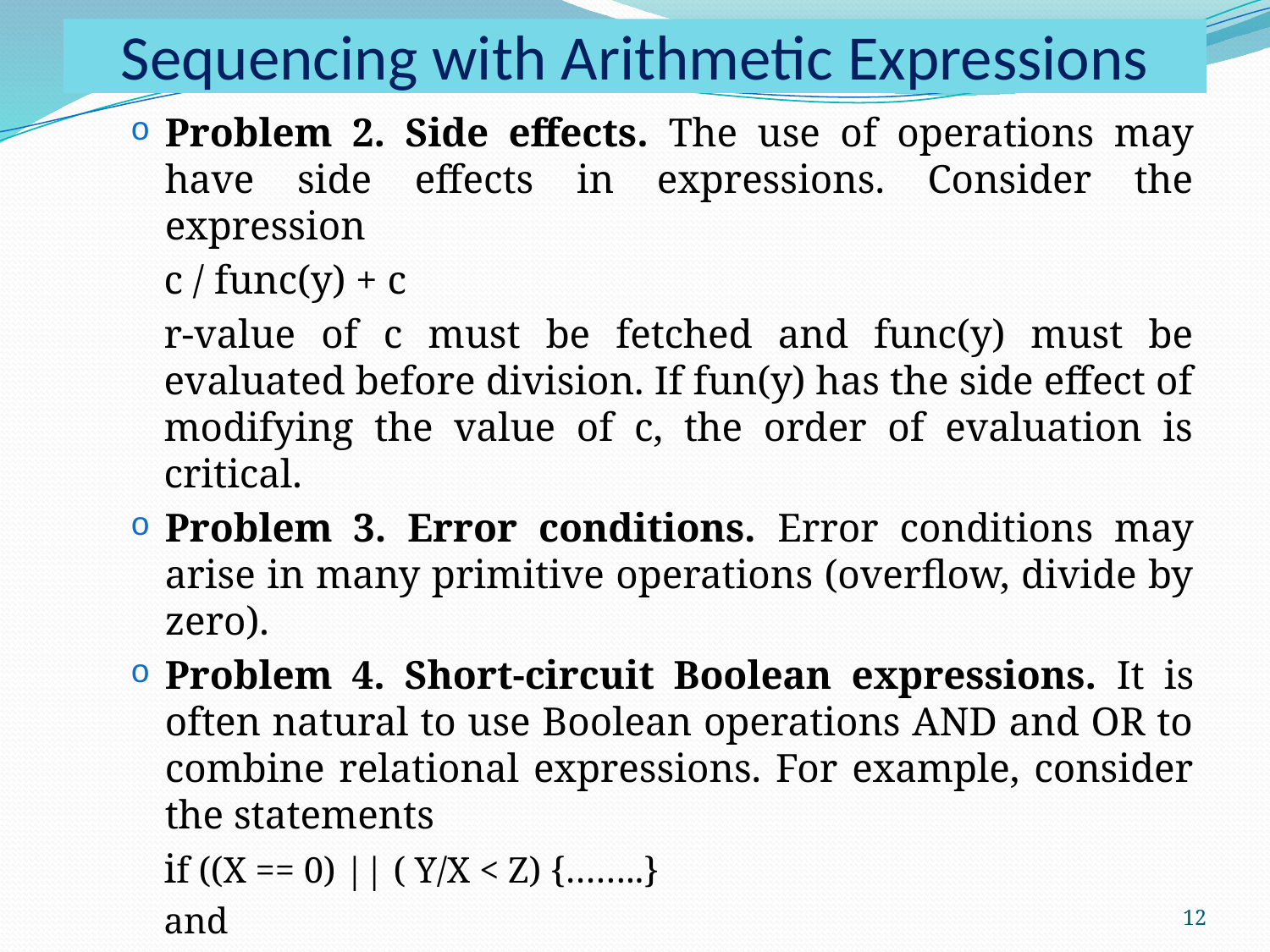

# Sequencing with Arithmetic Expressions
Problem 2. Side effects. The use of operations may have side effects in expressions. Consider the expression
c / func(y) + c
r-value of c must be fetched and func(y) must be evaluated before division. If fun(y) has the side effect of modifying the value of c, the order of evaluation is critical.
Problem 3. Error conditions. Error conditions may arise in many primitive operations (overflow, divide by zero).
Problem 4. Short-circuit Boolean expressions. It is often natural to use Boolean operations AND and OR to combine relational expressions. For example, consider the statements
if ((X == 0) || ( Y/X < Z) {……..}
and
do {……} while (( I > UB) && (A[I] < B))
12